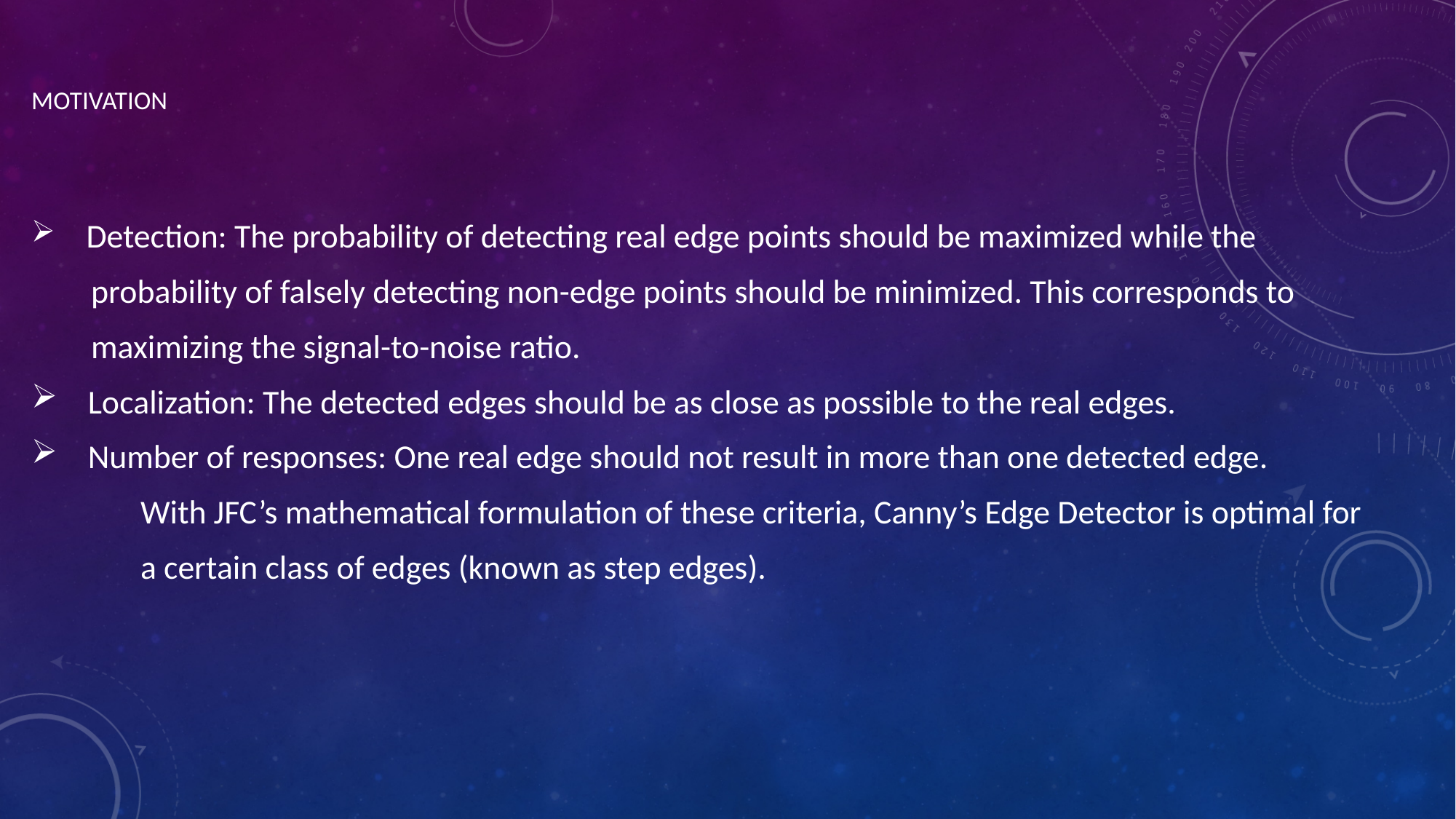

Detection: The probability of detecting real edge points should be maximized while the
        probability of falsely detecting non-edge points should be minimized. This corresponds to
        maximizing the signal-to-noise ratio.
   Localization: The detected edges should be as close as possible to the real edges.
   Number of responses: One real edge should not result in more than one detected edge.
	With JFC’s mathematical formulation of these criteria, Canny’s Edge Detector is optimal for
	a certain class of edges (known as step edges).

# Motivation